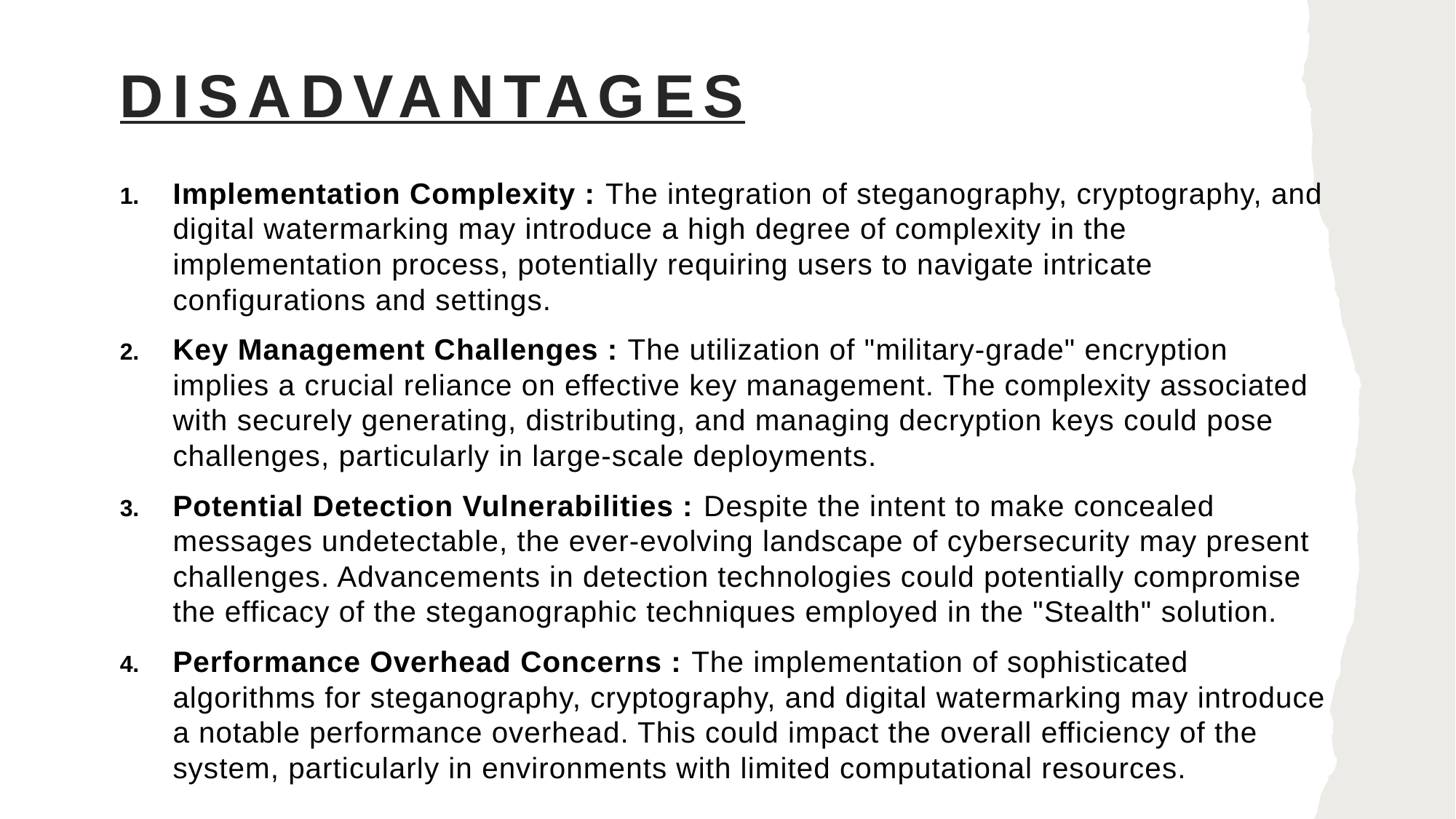

# DISADVANTAGES
Implementation Complexity : The integration of steganography, cryptography, and digital watermarking may introduce a high degree of complexity in the implementation process, potentially requiring users to navigate intricate configurations and settings.
Key Management Challenges : The utilization of "military-grade" encryption implies a crucial reliance on effective key management. The complexity associated with securely generating, distributing, and managing decryption keys could pose challenges, particularly in large-scale deployments.
Potential Detection Vulnerabilities : Despite the intent to make concealed messages undetectable, the ever-evolving landscape of cybersecurity may present challenges. Advancements in detection technologies could potentially compromise the efficacy of the steganographic techniques employed in the "Stealth" solution.
Performance Overhead Concerns : The implementation of sophisticated algorithms for steganography, cryptography, and digital watermarking may introduce a notable performance overhead. This could impact the overall efficiency of the system, particularly in environments with limited computational resources.